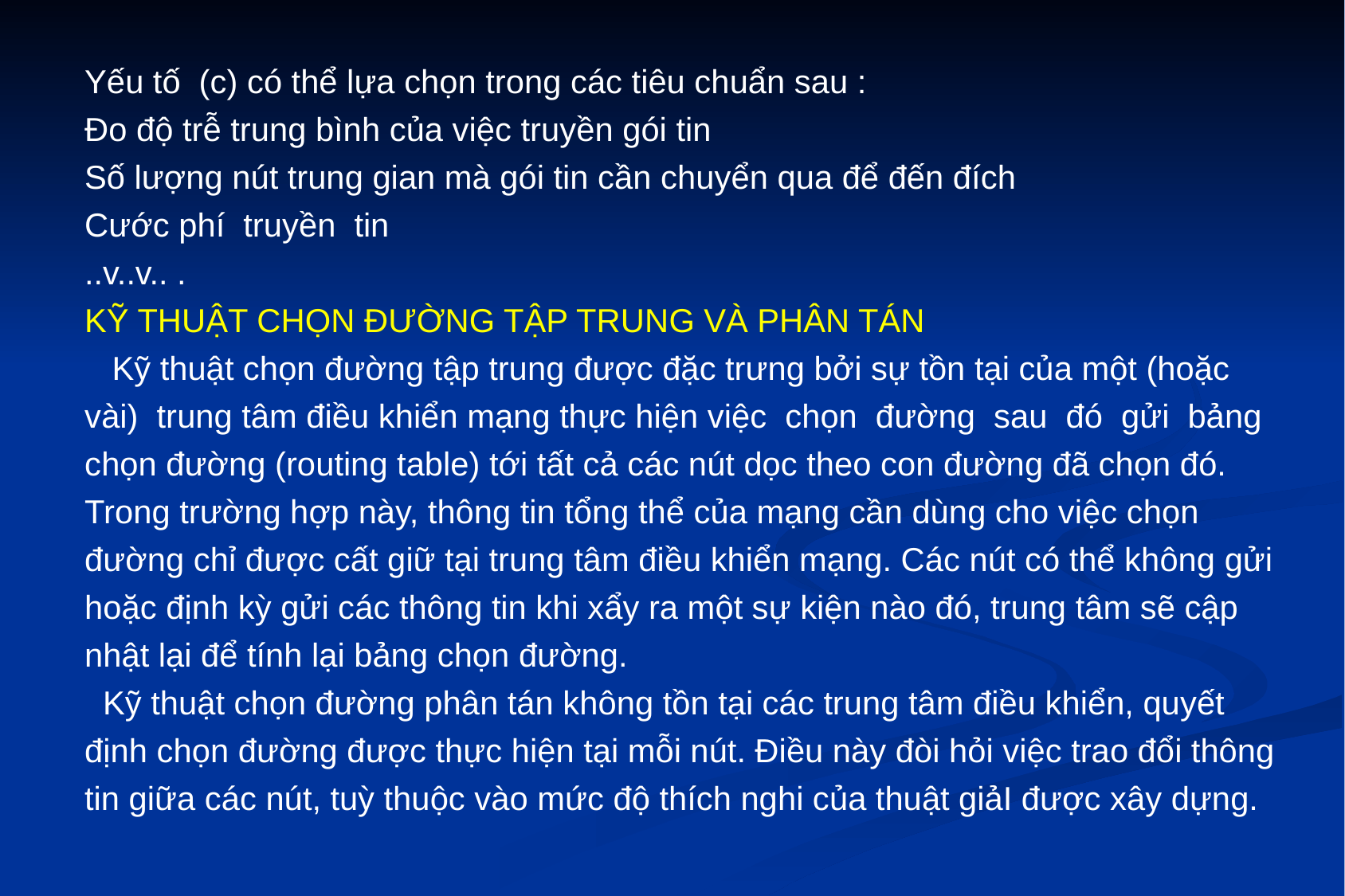

Yếu tố  (c) có thể lựa chọn trong các tiêu chuẩn sau :
Đo độ trễ trung bình của việc truyền gói tin
Số lượng nút trung gian mà gói tin cần chuyển qua để đến đích
Cước phí  truyền  tin
..v..v.. .
KỸ THUẬT CHỌN ĐƯỜNG TẬP TRUNG VÀ PHÂN TÁN
   Kỹ thuật chọn đường tập trung được đặc trưng bởi sự tồn tại của một (hoặc vài)  trung tâm điều khiển mạng thực hiện việc  chọn  đường  sau  đó  gửi  bảng  chọn đường (routing table) tới tất cả các nút dọc theo con đường đã chọn đó. Trong trường hợp này, thông tin tổng thể của mạng cần dùng cho việc chọn đường chỉ được cất giữ tại trung tâm điều khiển mạng. Các nút có thể không gửi hoặc định kỳ gửi các thông tin khi xẩy ra một sự kiện nào đó, trung tâm sẽ cập nhật lại để tính lại bảng chọn đường.
  Kỹ thuật chọn đường phân tán không tồn tại các trung tâm điều khiển, quyết định chọn đường được thực hiện tại mỗi nút. Điều này đòi hỏi việc trao đổi thông tin giữa các nút, tuỳ thuộc vào mức độ thích nghi của thuật giảI được xây dựng.